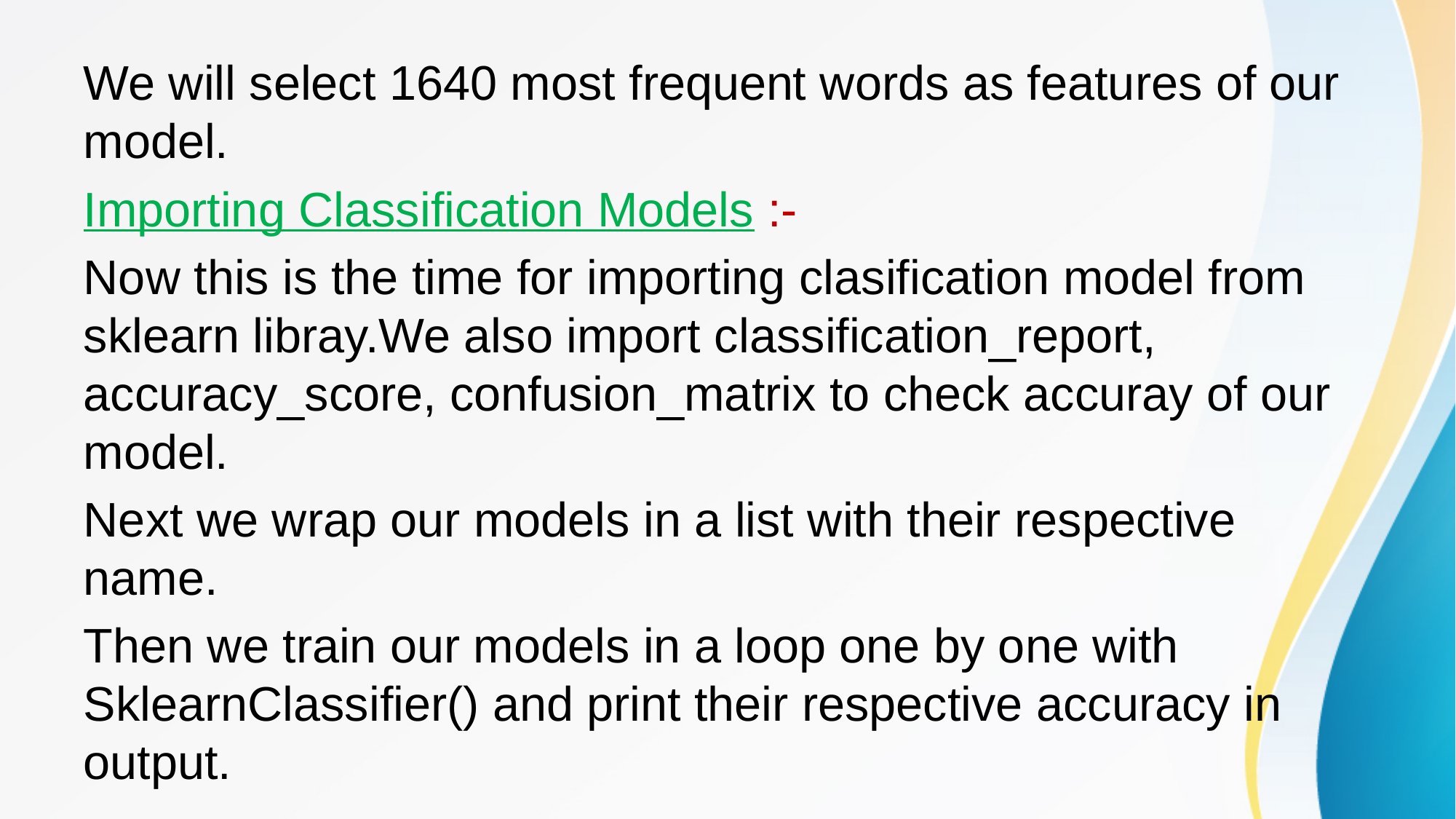

#
We will select 1640 most frequent words as features of our model.
Importing Classification Models :-
Now this is the time for importing clasification model from sklearn libray.We also import classification_report, accuracy_score, confusion_matrix to check accuray of our model.
Next we wrap our models in a list with their respective name.
Then we train our models in a loop one by one with SklearnClassifier() and print their respective accuracy in output.